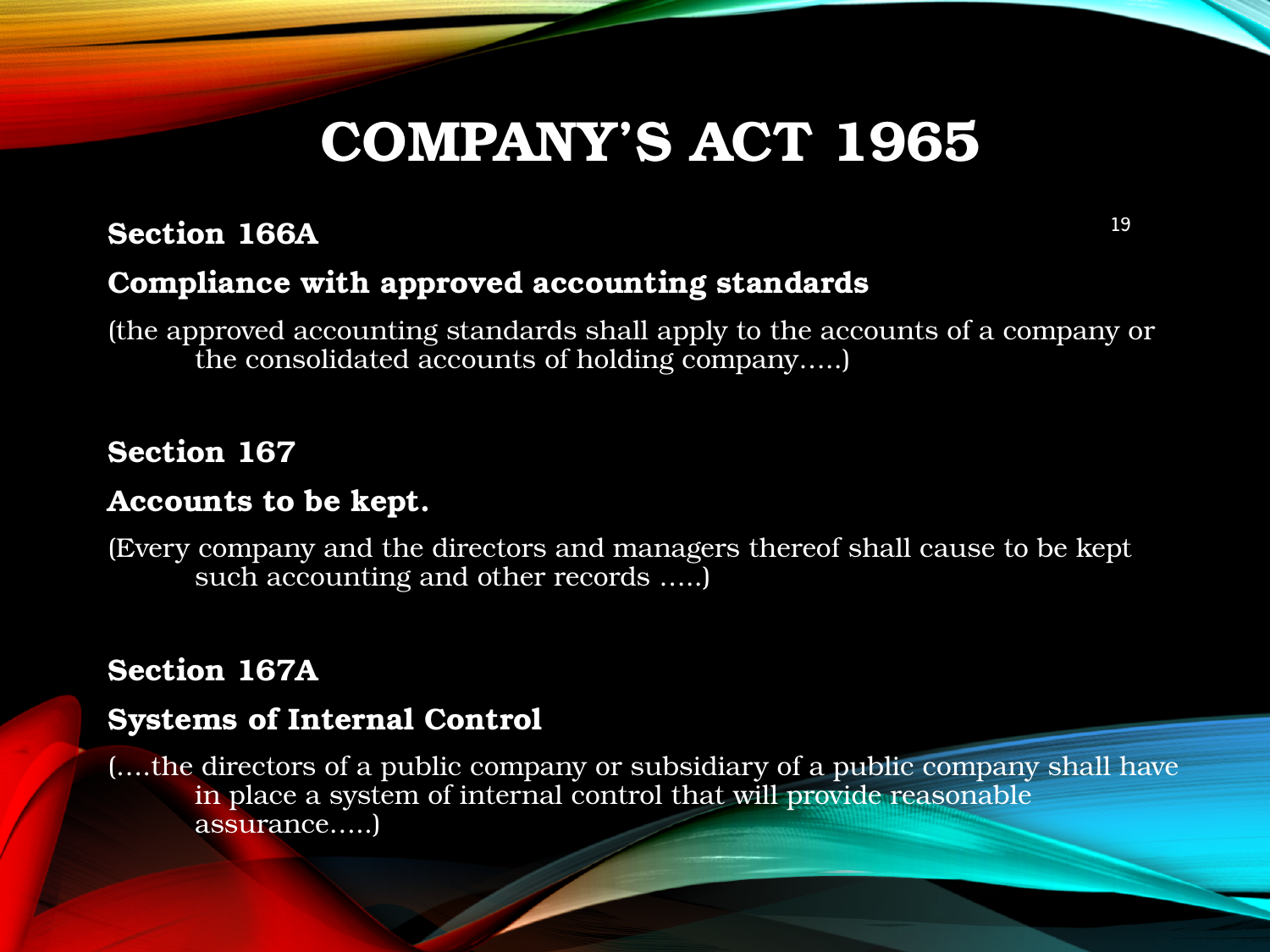

# Company’s Act 1965
19
Section 166A
Compliance with approved accounting standards
(the approved accounting standards shall apply to the accounts of a company or the consolidated accounts of holding company…..)

Section 167
Accounts to be kept.
(Every company and the directors and managers thereof shall cause to be kept such accounting and other records …..)

Section 167A
Systems of Internal Control
(….the directors of a public company or subsidiary of a public company shall have in place a system of internal control that will provide reasonable assurance…..)